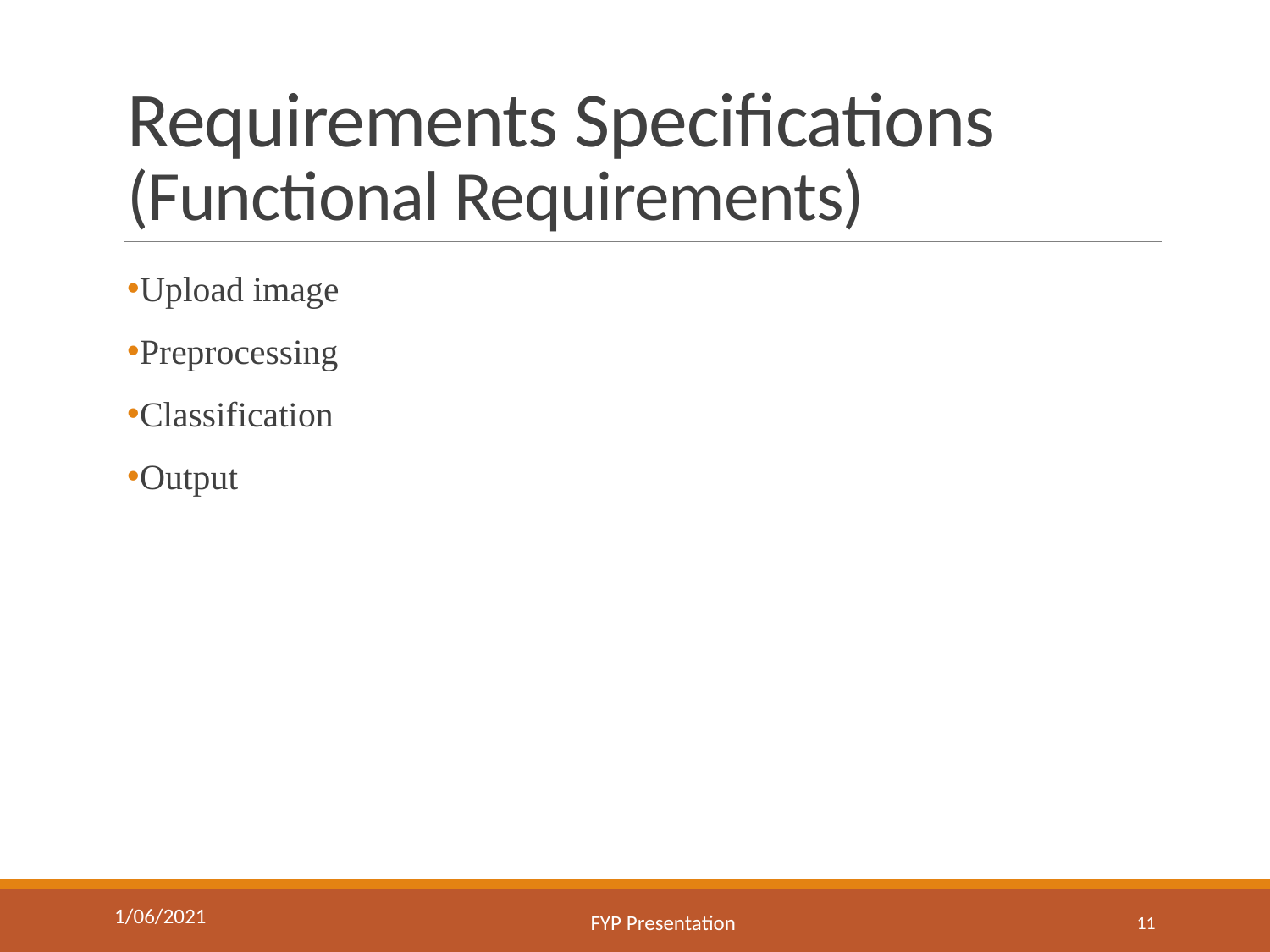

# Requirements Specifications (Functional Requirements)
Upload image
Preprocessing
Classification
Output

1/06/2021
FYP Presentation
11